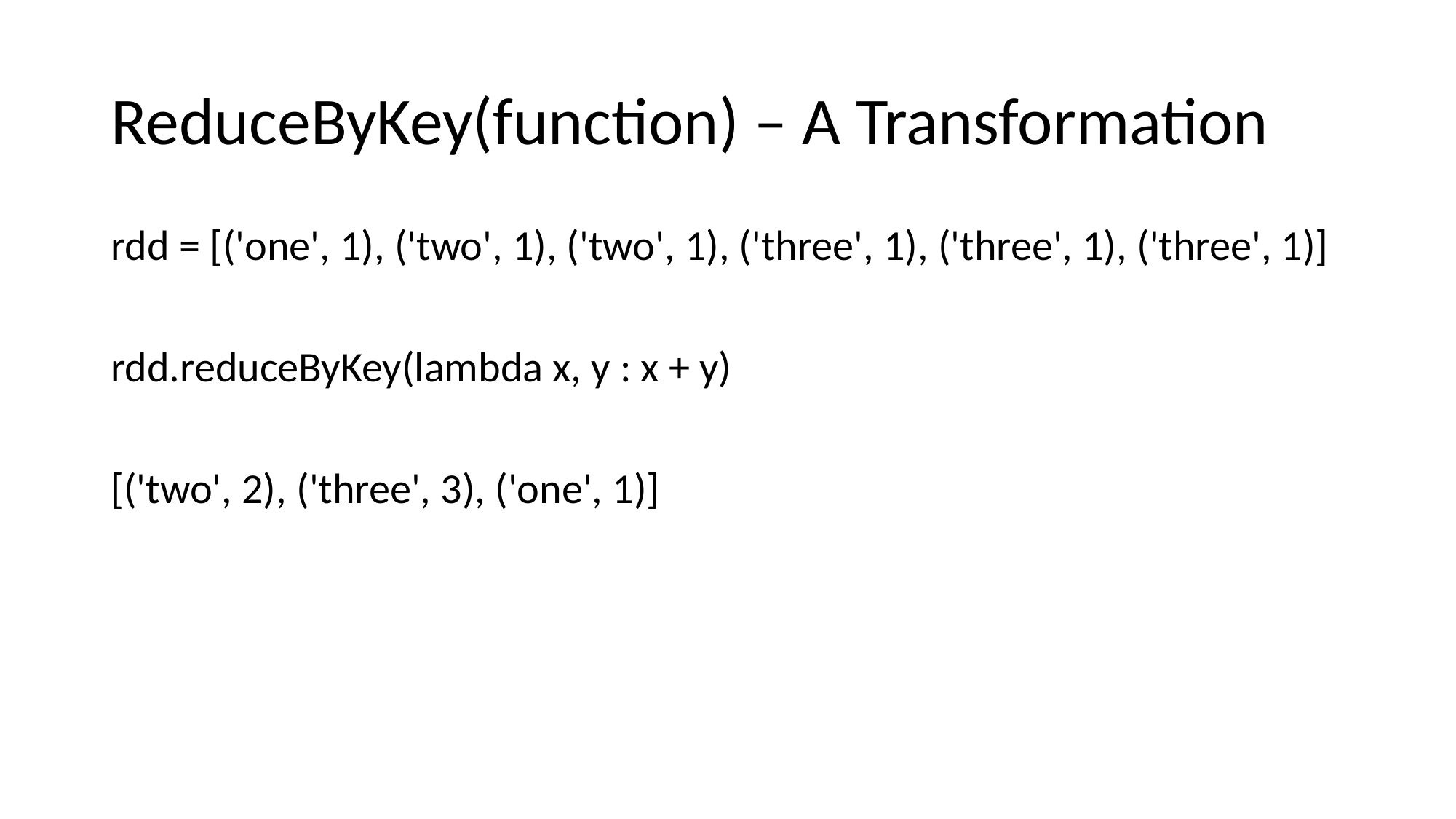

# ReduceByKey(function) – A Transformation
rdd = [('one', 1), ('two', 1), ('two', 1), ('three', 1), ('three', 1), ('three', 1)]

rdd.reduceByKey(lambda x, y : x + y)

[('two', 2), ('three', 3), ('one', 1)]